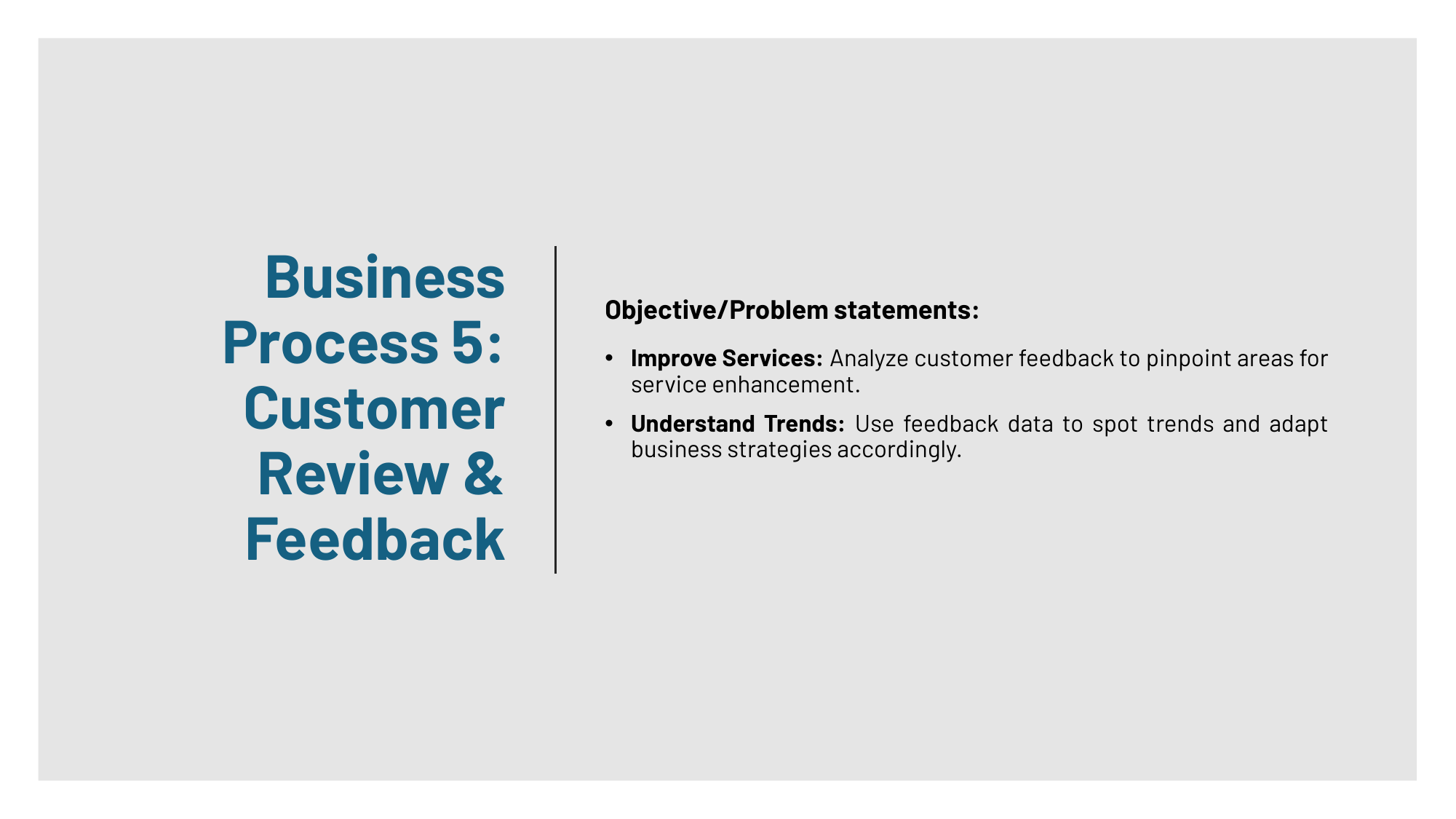

# Business Process 5: Customer Review & Feedback

Objective/Problem statements:
Improve Services: Analyze customer feedback to pinpoint areas for service enhancement.
Understand Trends: Use feedback data to spot trends and adapt business strategies accordingly.